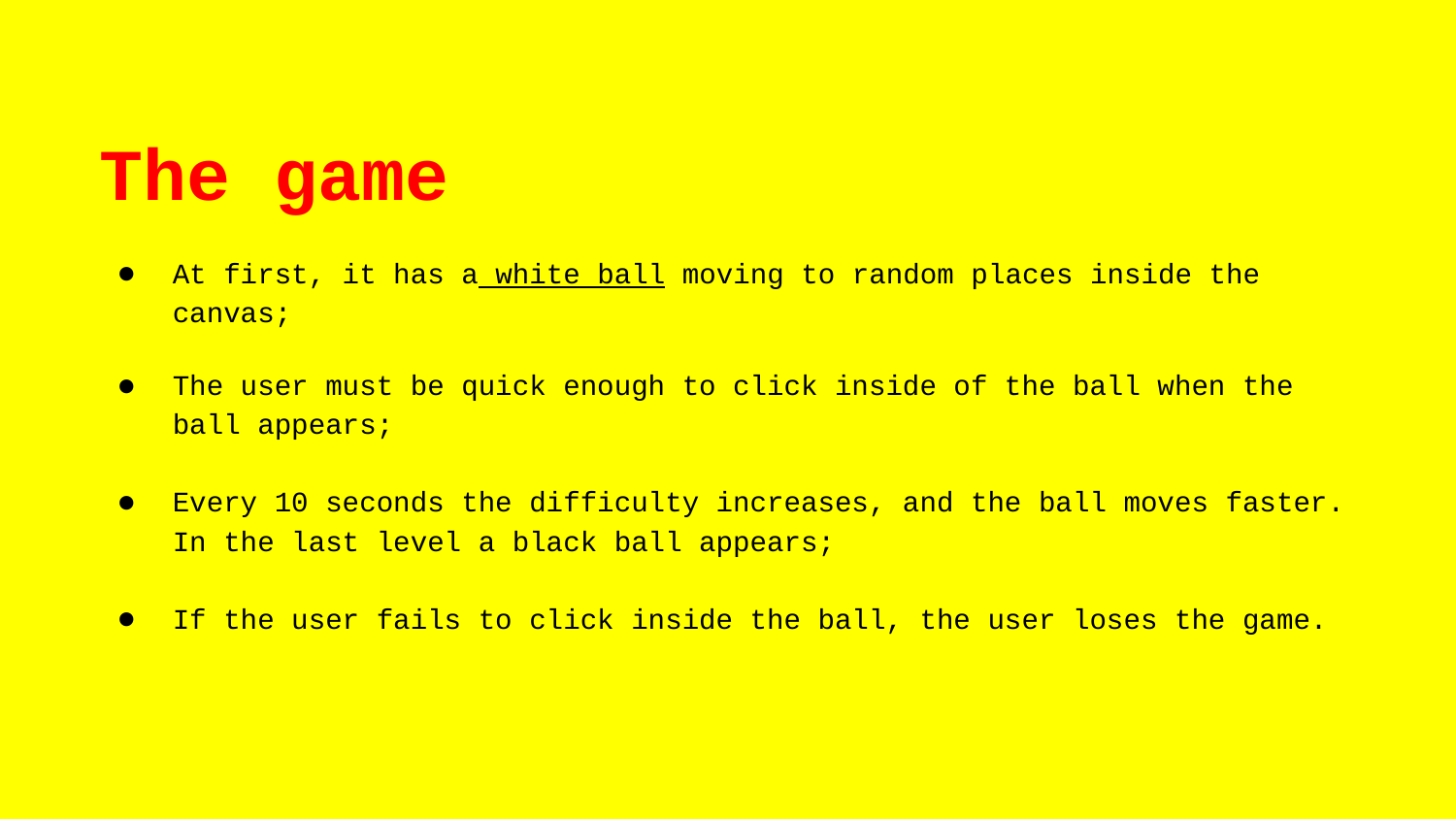

The game
At first, it has a white ball moving to random places inside the canvas;
The user must be quick enough to click inside of the ball when the ball appears;
Every 10 seconds the difficulty increases, and the ball moves faster. In the last level a black ball appears;
If the user fails to click inside the ball, the user loses the game.